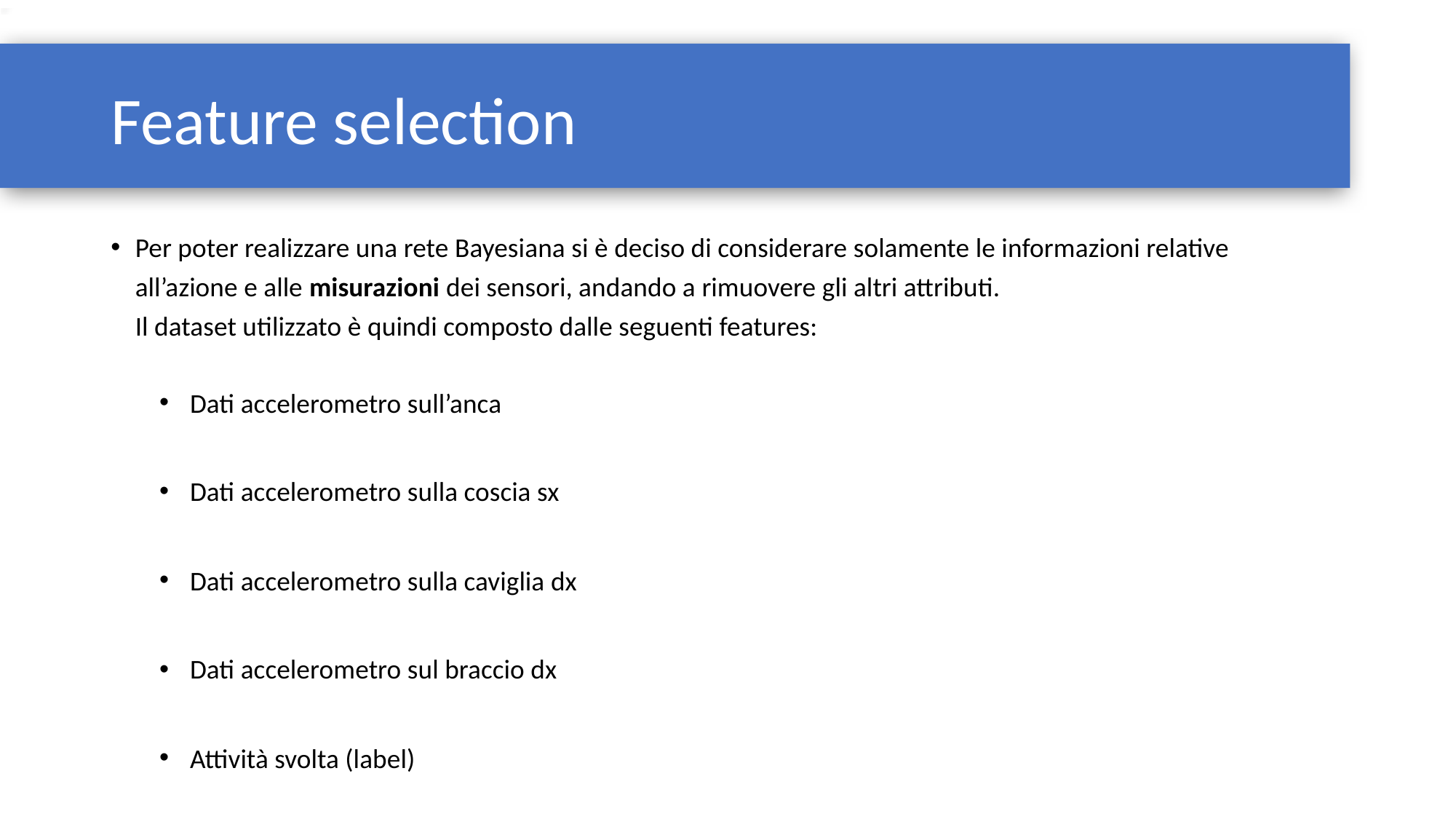

# Feature selection
Per poter realizzare una rete Bayesiana si è deciso di considerare solamente le informazioni relative all’azione e alle misurazioni dei sensori, andando a rimuovere gli altri attributi.
Il dataset utilizzato è quindi composto dalle seguenti features:
Dati accelerometro sull’anca

Dati accelerometro sulla coscia sx

Dati accelerometro sulla caviglia dx

Dati accelerometro sul braccio dx

Attività svolta (label)